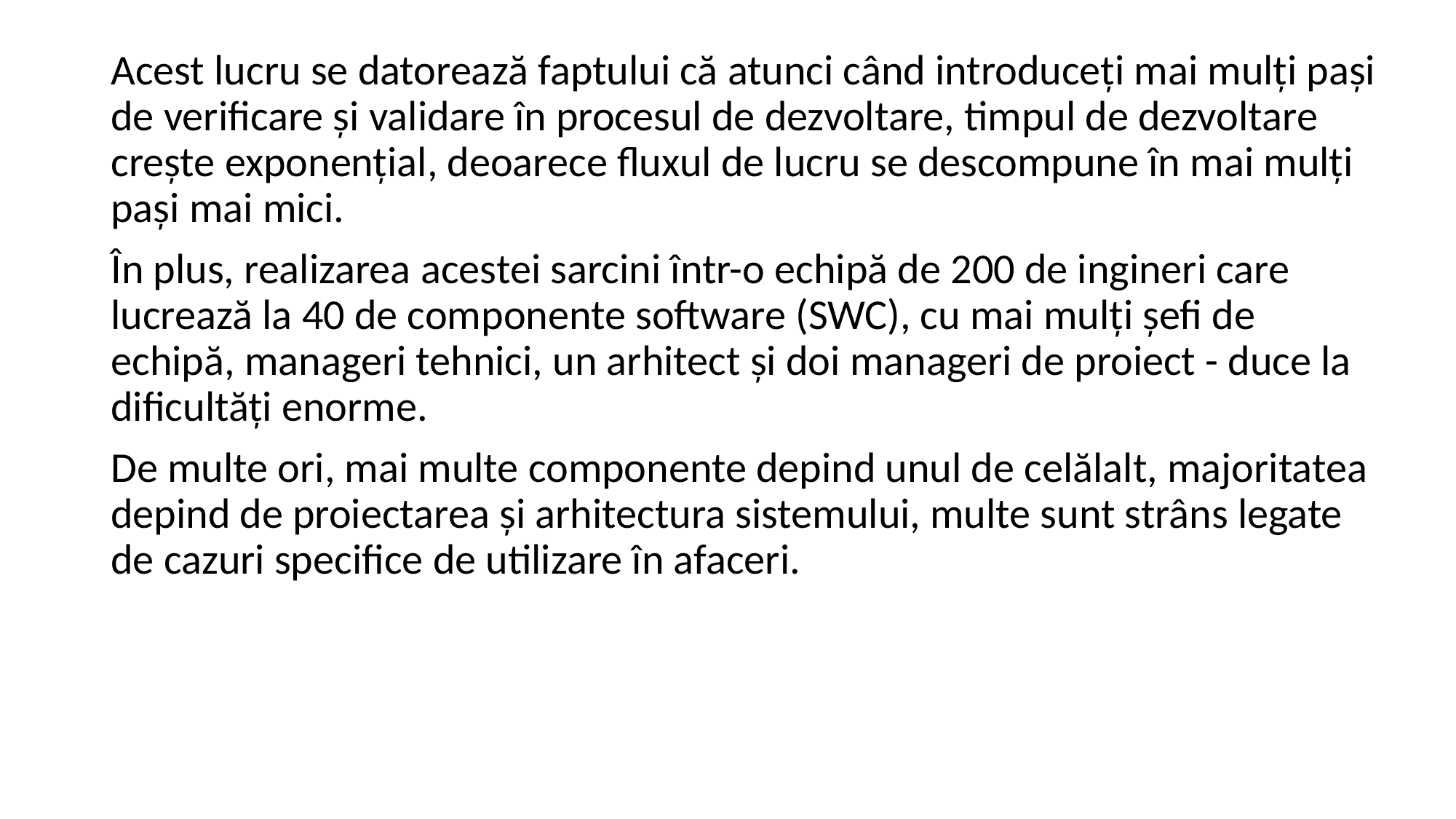

Acest lucru se datorează faptului că atunci când introduceți mai mulți pași de verificare și validare în procesul de dezvoltare, timpul de dezvoltare crește exponențial, deoarece fluxul de lucru se descompune în mai mulți pași mai mici.
În plus, realizarea acestei sarcini într-o echipă de 200 de ingineri care lucrează la 40 de componente software (SWC), cu mai mulți șefi de echipă, manageri tehnici, un arhitect și doi manageri de proiect - duce la dificultăți enorme.
De multe ori, mai multe componente depind unul de celălalt, majoritatea depind de proiectarea și arhitectura sistemului, multe sunt strâns legate de cazuri specifice de utilizare în afaceri.